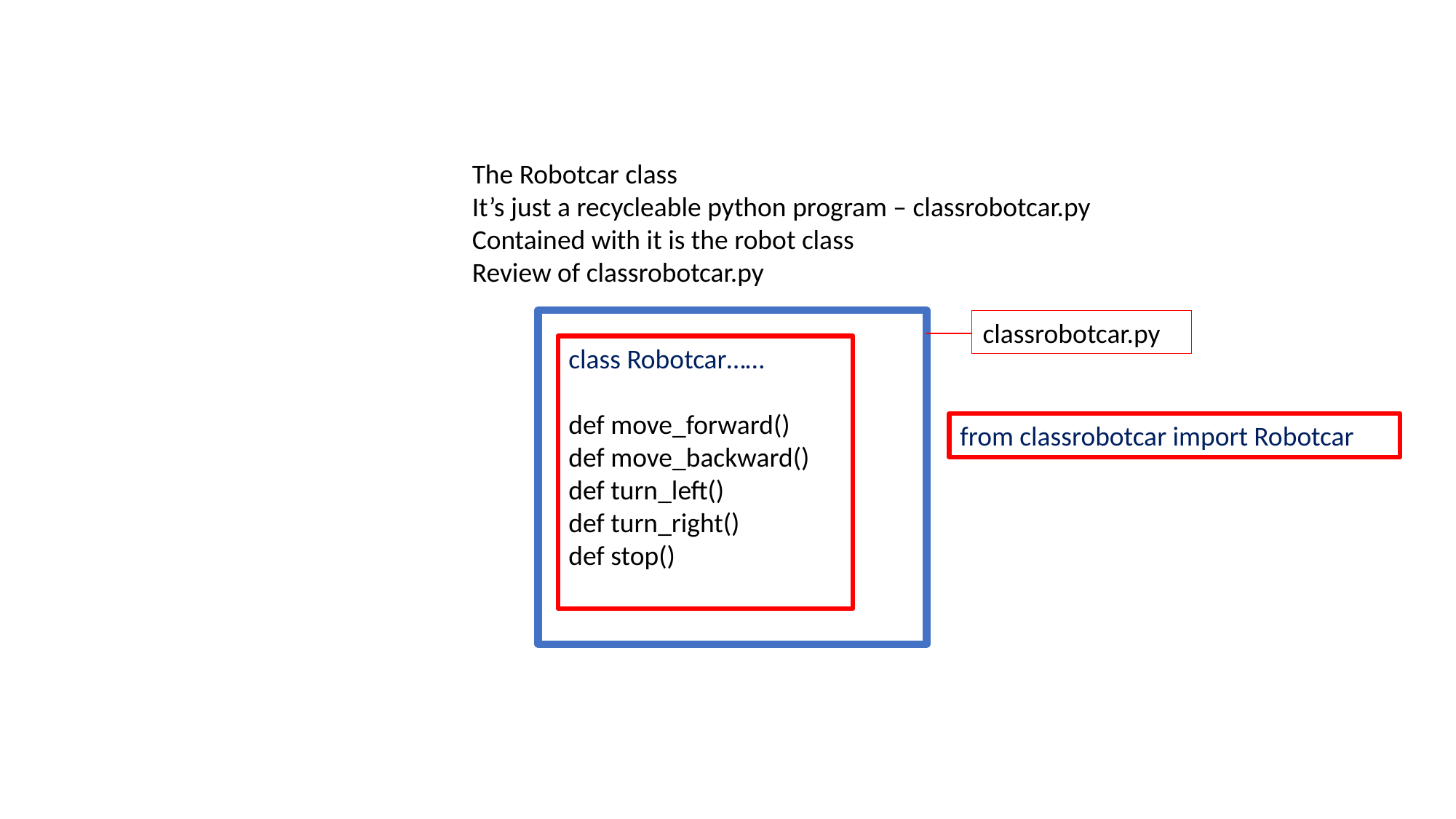

The Robotcar class
It’s just a recycleable python program – classrobotcar.py
Contained with it is the robot class
Review of classrobotcar.py

classrobotcar.py
class Robotcar……

def move_forward()
def move_backward()
def turn_left()
def turn_right()
def stop()

from classrobotcar import Robotcar